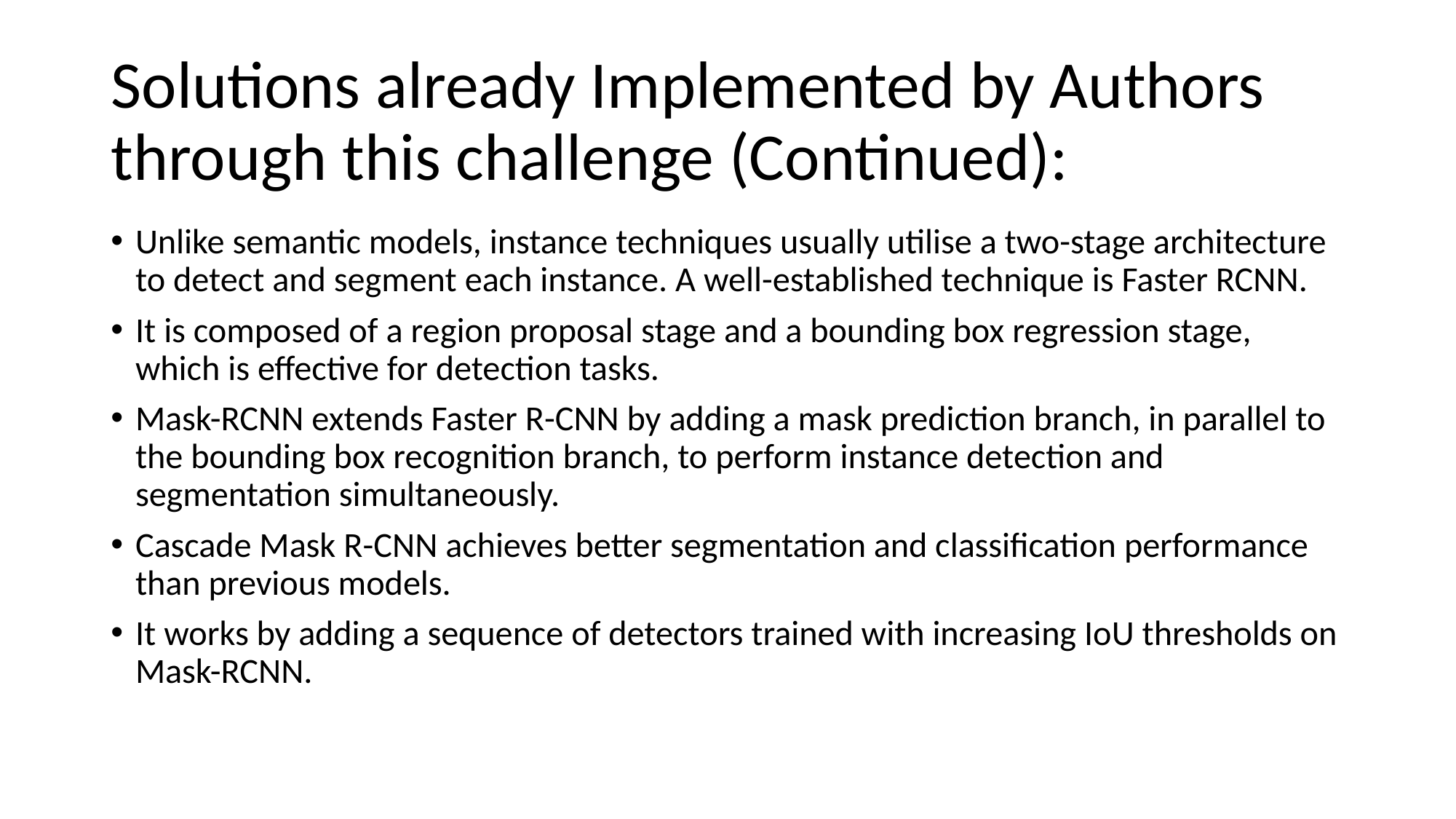

# Solutions already Implemented by Authors through this challenge (Continued):
Unlike semantic models, instance techniques usually utilise a two-stage architecture to detect and segment each instance. A well-established technique is Faster RCNN.
It is composed of a region proposal stage and a bounding box regression stage, which is effective for detection tasks.
Mask-RCNN extends Faster R-CNN by adding a mask prediction branch, in parallel to the bounding box recognition branch, to perform instance detection and segmentation simultaneously.
Cascade Mask R-CNN achieves better segmentation and classification performance than previous models.
It works by adding a sequence of detectors trained with increasing IoU thresholds on Mask-RCNN.